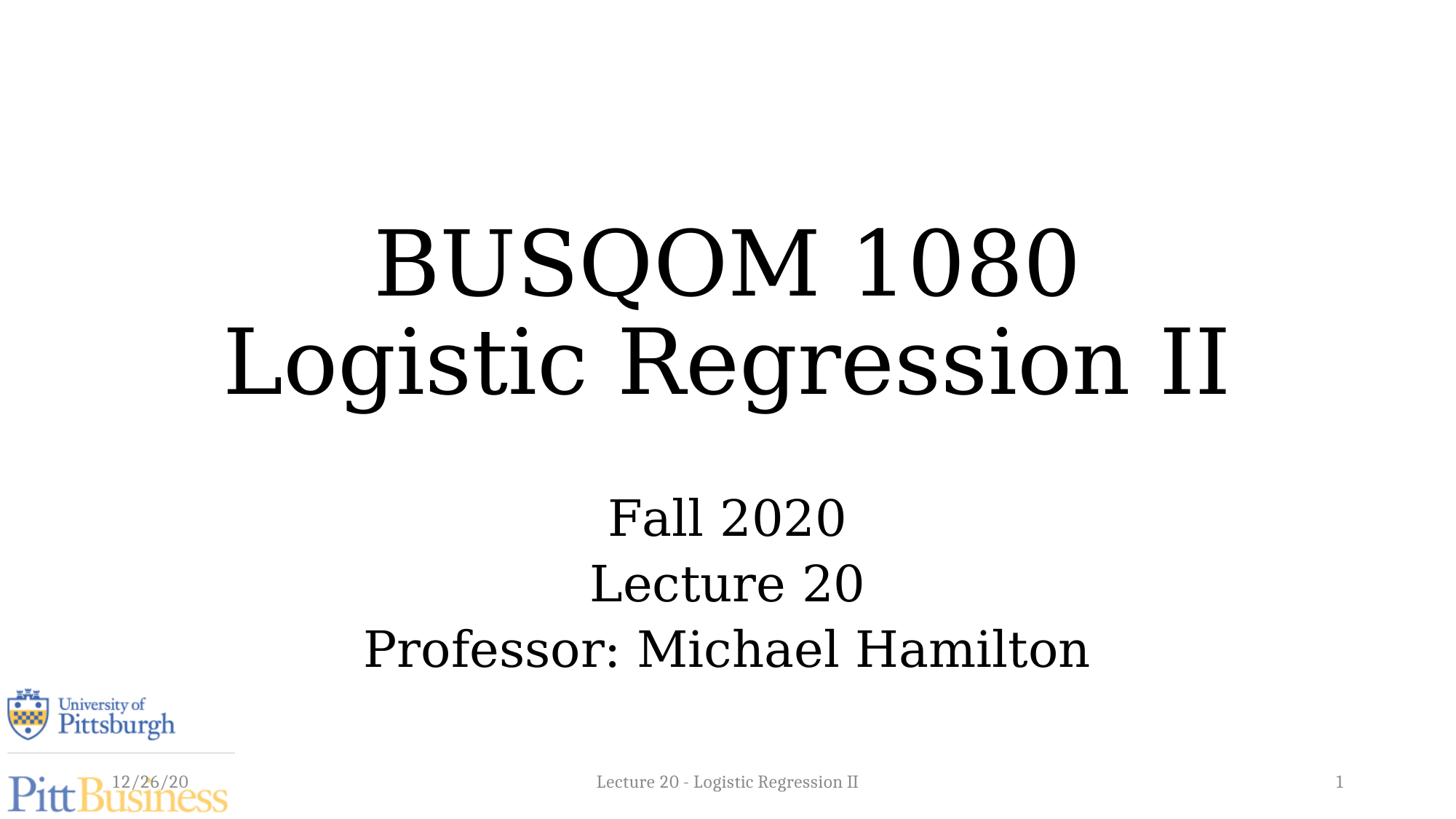

# BUSQOM 1080 Logistic Regression II

Fall 2020
Lecture 20
Professor: Michael Hamilton
12/26/20
Lecture 20 - Logistic Regression II
1